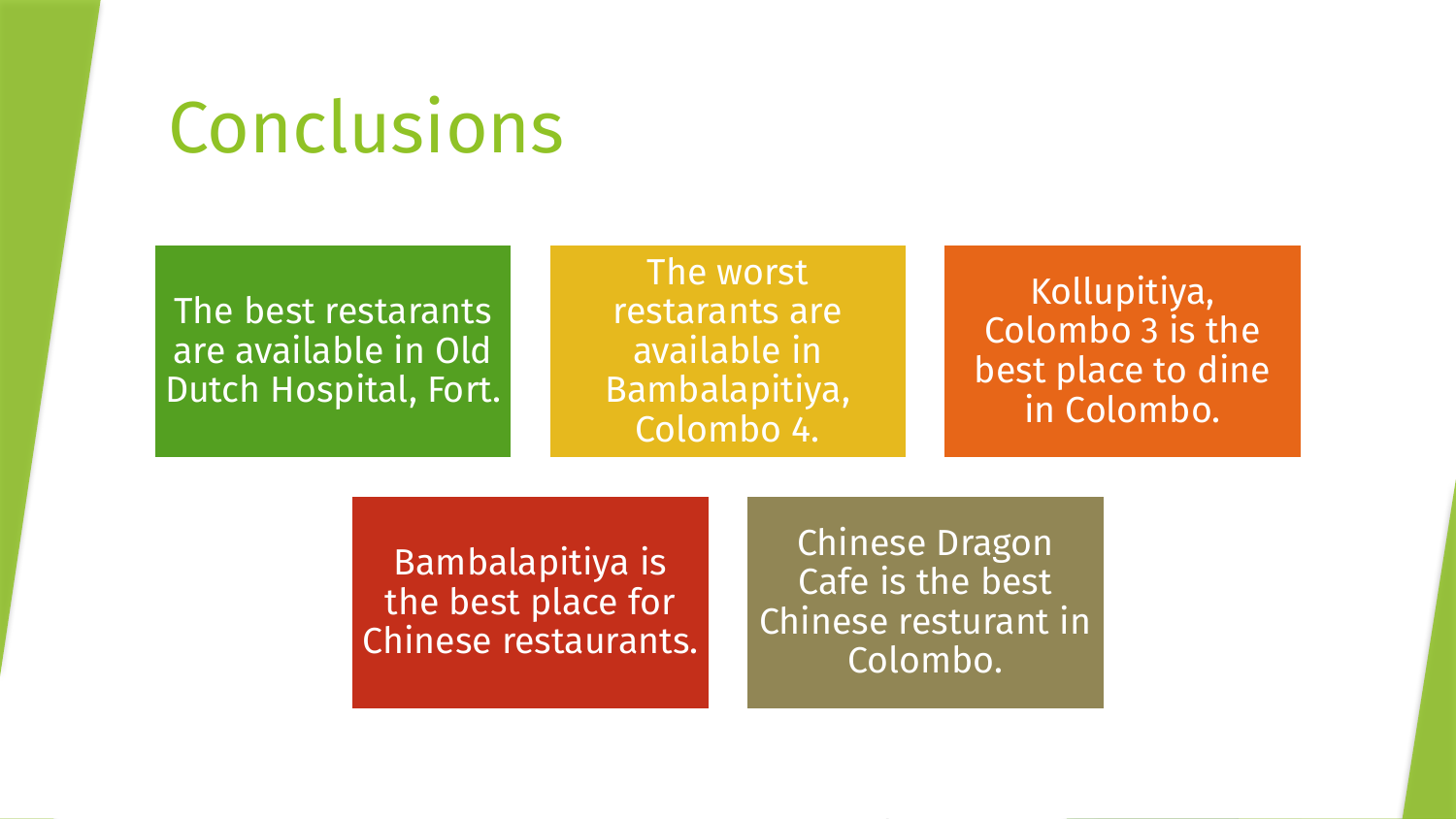

Conclusions
The best restarants are available in Old Dutch Hospital, Fort.
The worst restarants are available in Bambalapitiya, Colombo 4.
Kollupitiya, Colombo 3 is the best place to dine in Colombo.
Bambalapitiya is the best place for Chinese restaurants.
Chinese Dragon Cafe is the best Chinese resturant in Colombo.